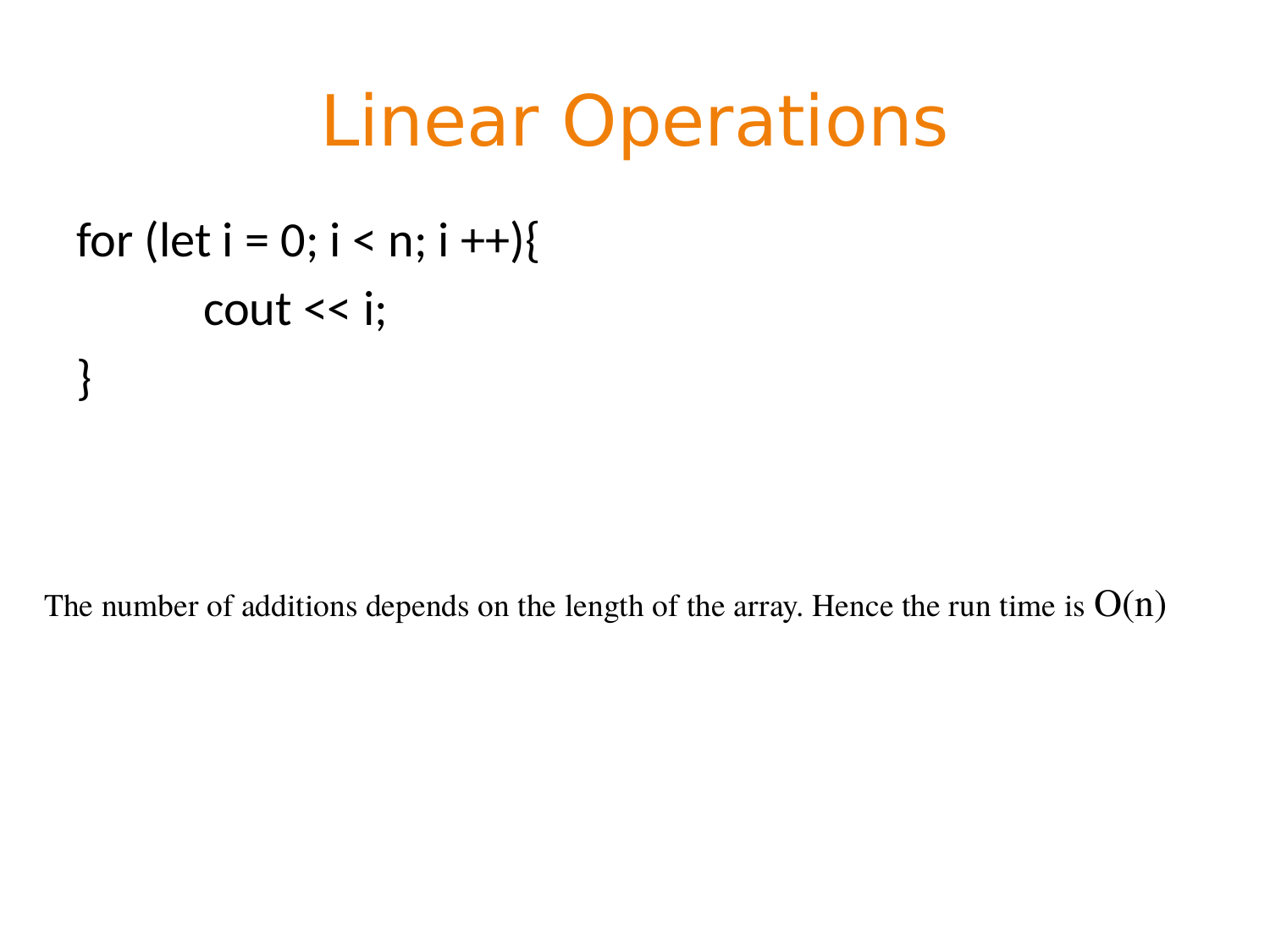

# Linear Operations
for (let i = 0; i < n; i ++){
	cout << i;
}
The number of additions depends on the length of the array. Hence the run time is O(n)